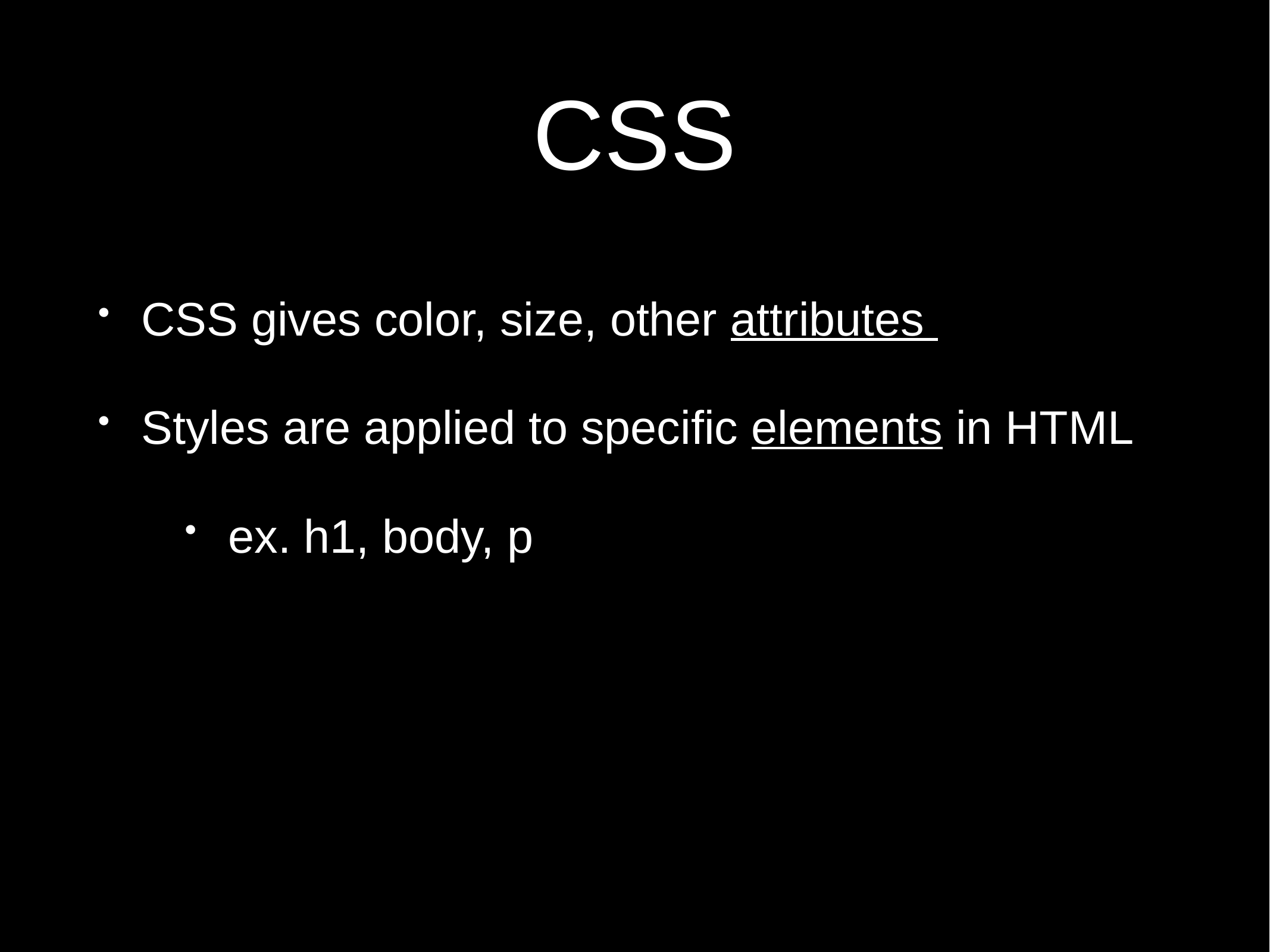

# CSS
CSS gives color, size, other attributes
Styles are applied to specific elements in HTML
ex. h1, body, p